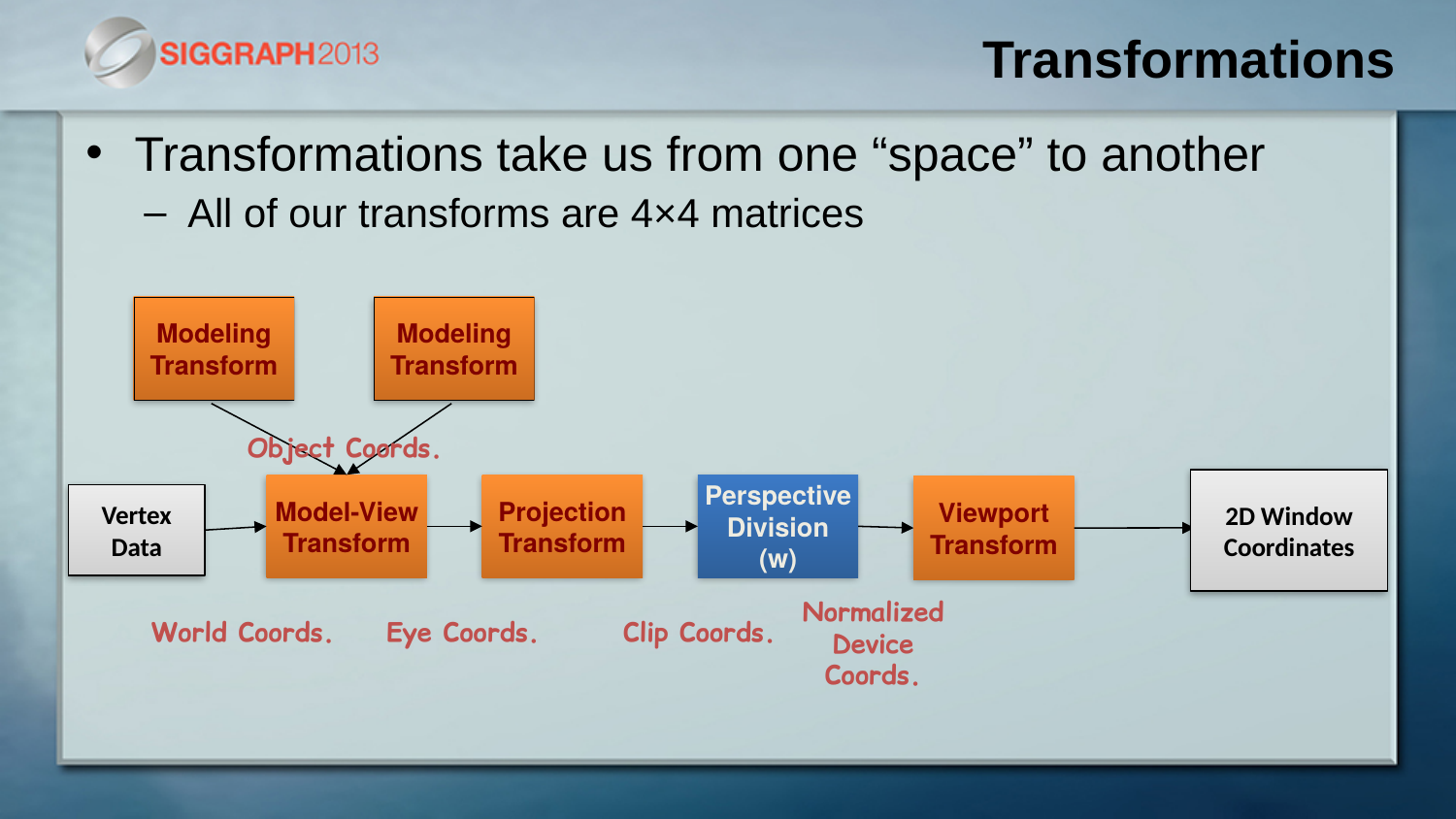

# Transformations
Transformations take us from one “space” to another
All of our transforms are 4×4 matrices
Modeling
Transform
Modeling
Transform
Object Coords.
2D Window
Coordinates
Model-View
Transform
Projection
Transform
Perspective
Division
(w)
Viewport
Transform
Vertex Data
Normalized
Device
Coords.
World Coords.
Eye Coords.
Clip Coords.